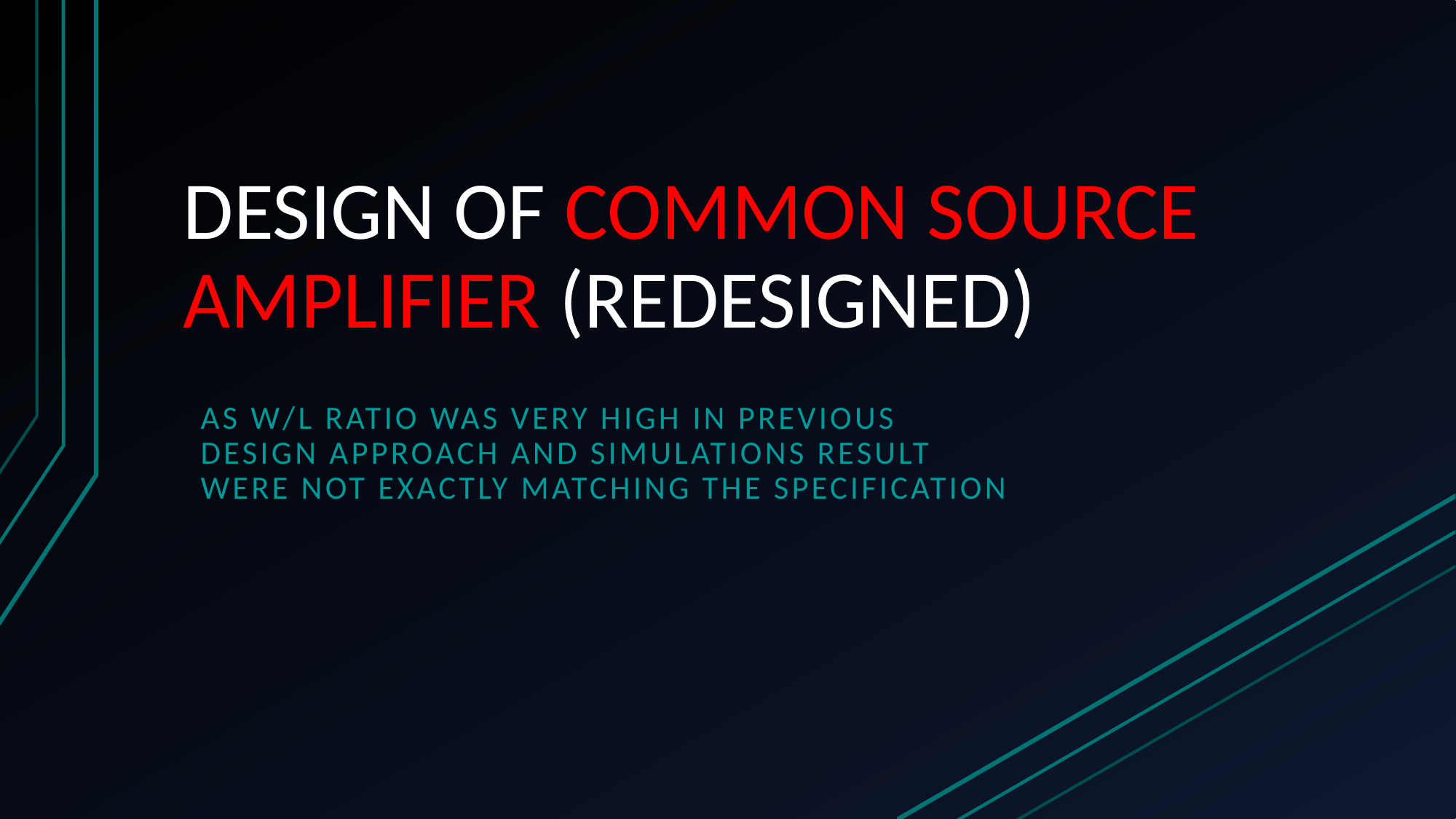

# DESIGN OF COMMON SOURCE AMPLIFIER (REDESIGNED)
As w/l ratio was very high in previous design approach and simulations result were not exactly matching the specification